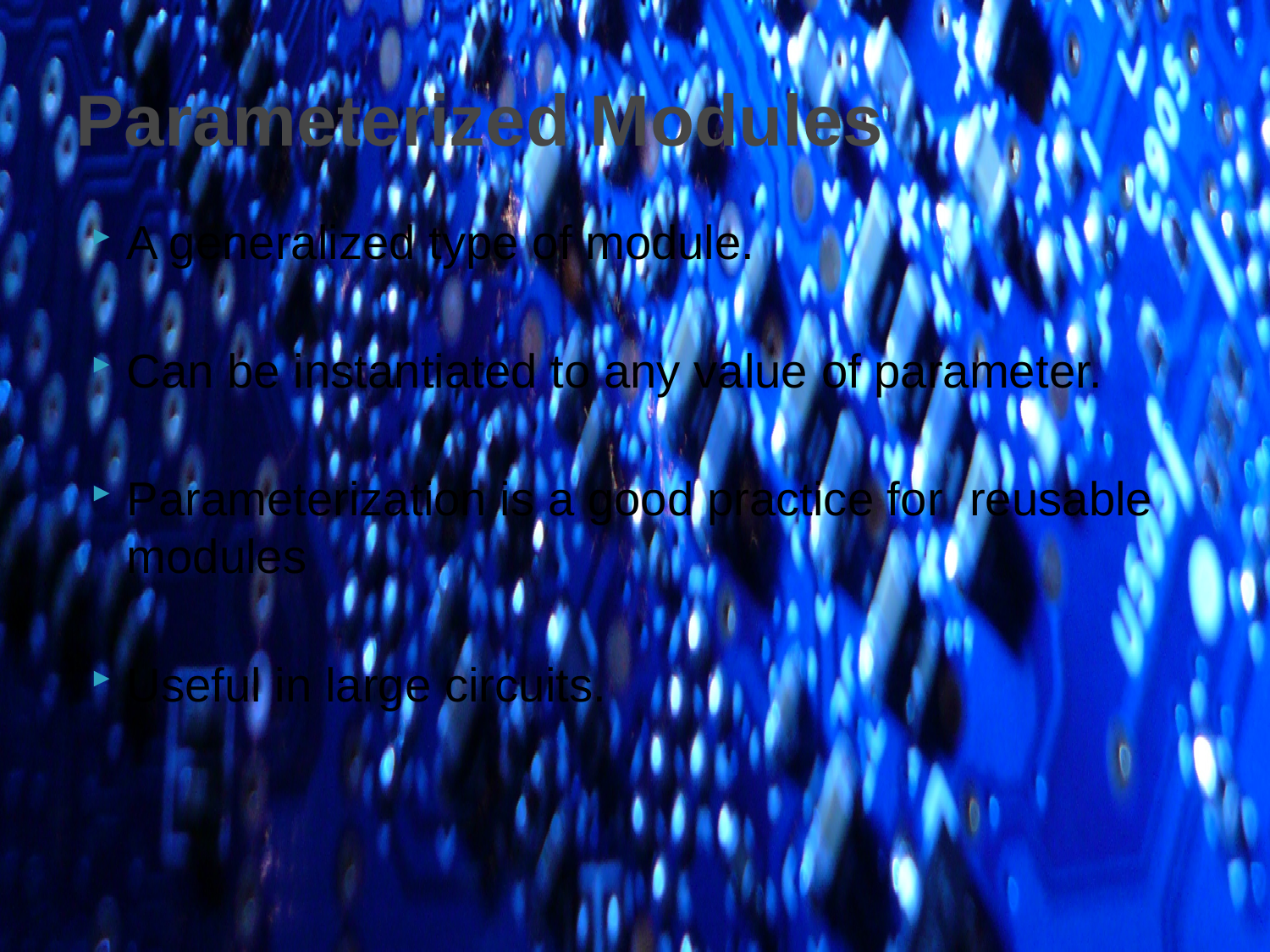

# Parameterized Modules
A generalized type of module.

Can be instantiated to any value of parameter.

Parameterization is a good practice for  reusable modules

Useful in large circuits.